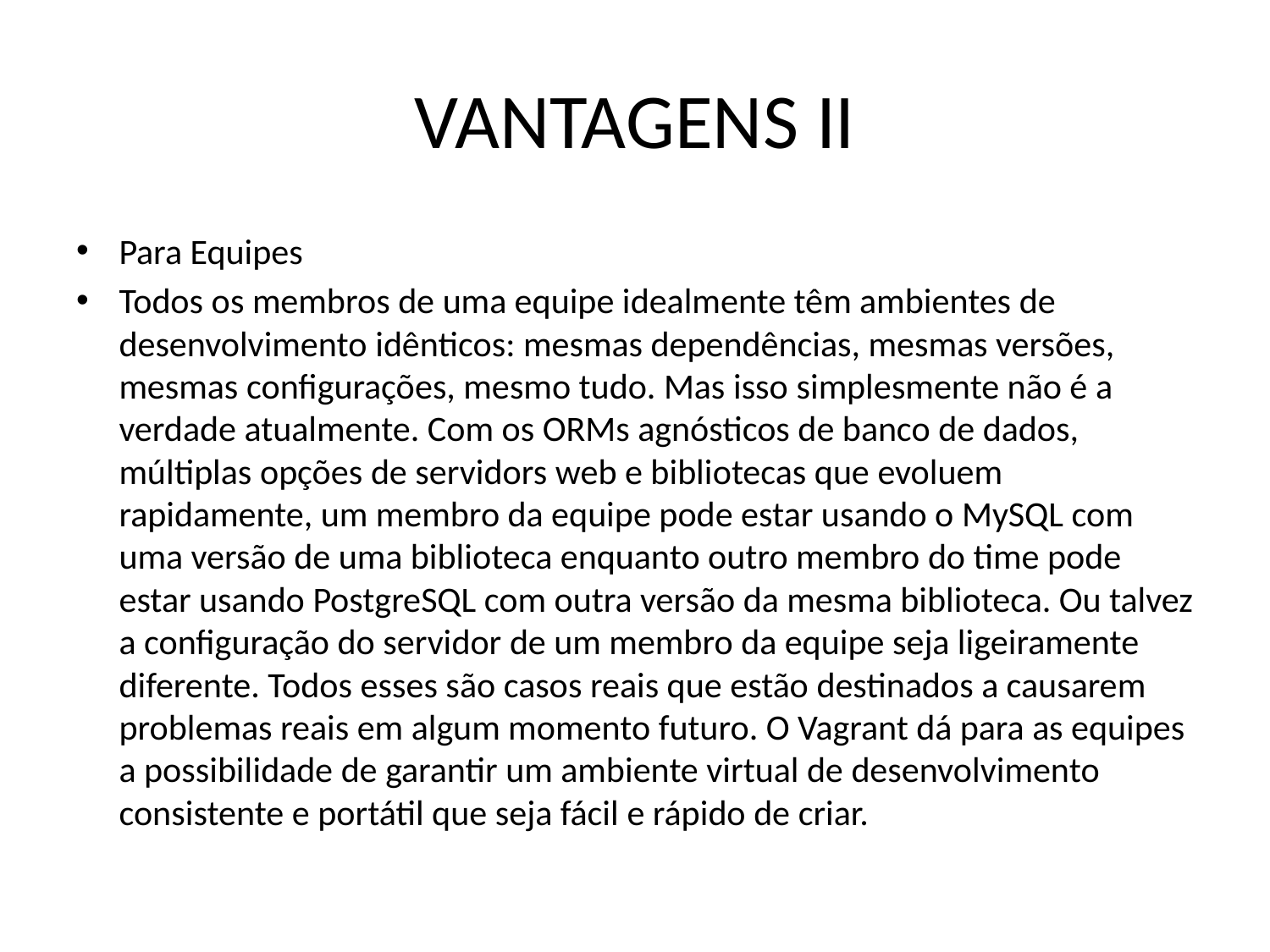

# VANTAGENS II
Para Equipes
Todos os membros de uma equipe idealmente têm ambientes de desenvolvimento idênticos: mesmas dependências, mesmas versões, mesmas configurações, mesmo tudo. Mas isso simplesmente não é a verdade atualmente. Com os ORMs agnósticos de banco de dados, múltiplas opções de servidors web e bibliotecas que evoluem rapidamente, um membro da equipe pode estar usando o MySQL com uma versão de uma biblioteca enquanto outro membro do time pode estar usando PostgreSQL com outra versão da mesma biblioteca. Ou talvez a configuração do servidor de um membro da equipe seja ligeiramente diferente. Todos esses são casos reais que estão destinados a causarem problemas reais em algum momento futuro. O Vagrant dá para as equipes a possibilidade de garantir um ambiente virtual de desenvolvimento consistente e portátil que seja fácil e rápido de criar.